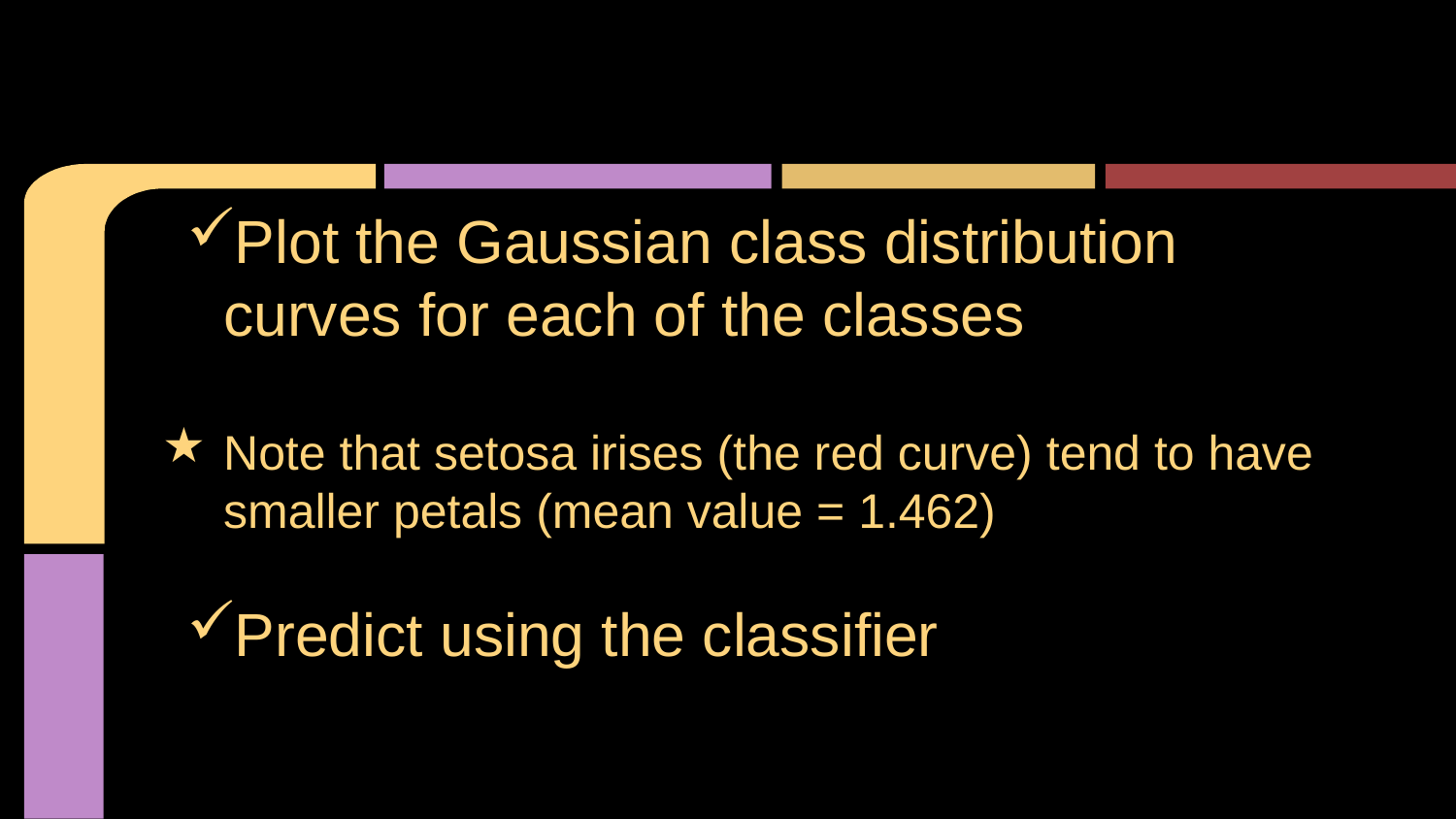

Plot the Gaussian class distribution curves for each of the classes

Note that setosa irises (the red curve) tend to have smaller petals (mean value = 1.462)

Predict using the classifier